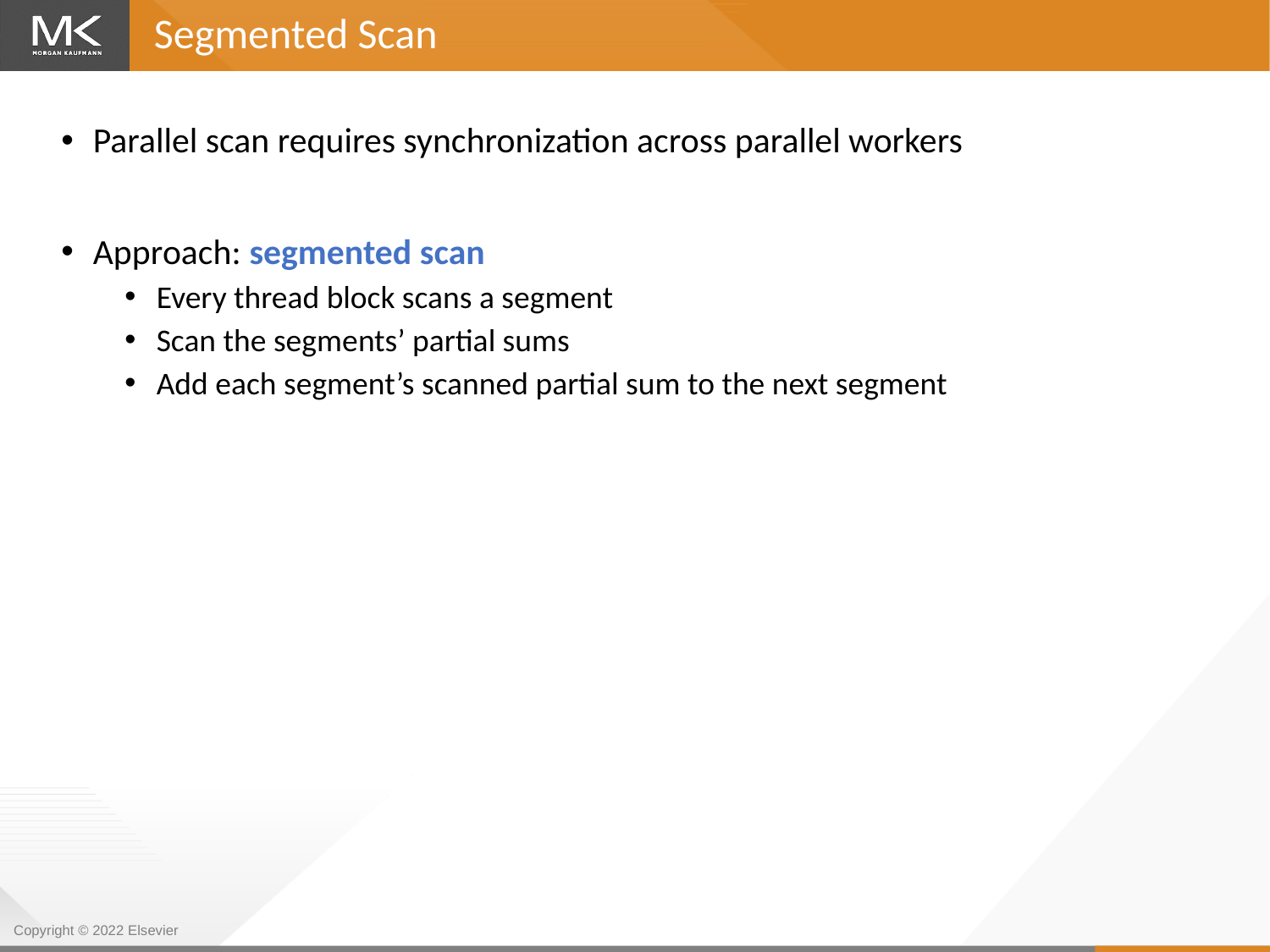

Segmented Scan
Parallel scan requires synchronization across parallel workers

Approach: segmented scan
Every thread block scans a segment
Scan the segments’ partial sums
Add each segment’s scanned partial sum to the next segment